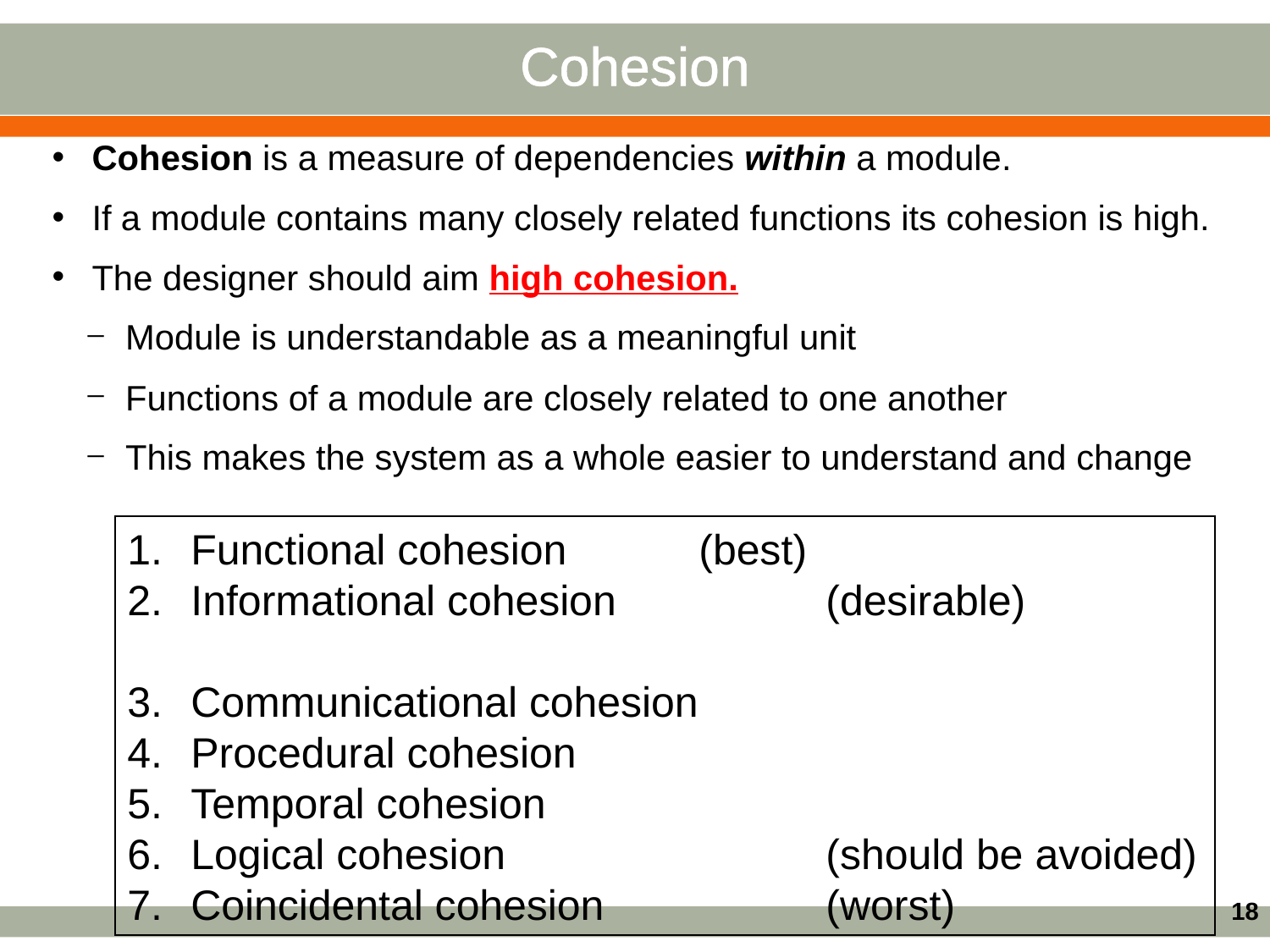

Cohesion
 Cohesion is a measure of dependencies within a module.
 If a module contains many closely related functions its cohesion is high.
 The designer should aim high cohesion.
 Module is understandable as a meaningful unit
 Functions of a module are closely related to one another
 This makes the system as a whole easier to understand and change

Functional cohesion		(best)
Informational cohesion		(desirable)
Communicational cohesion
Procedural cohesion
Temporal cohesion
Logical cohesion			(should be avoided)
Coincidental cohesion		(worst)
18